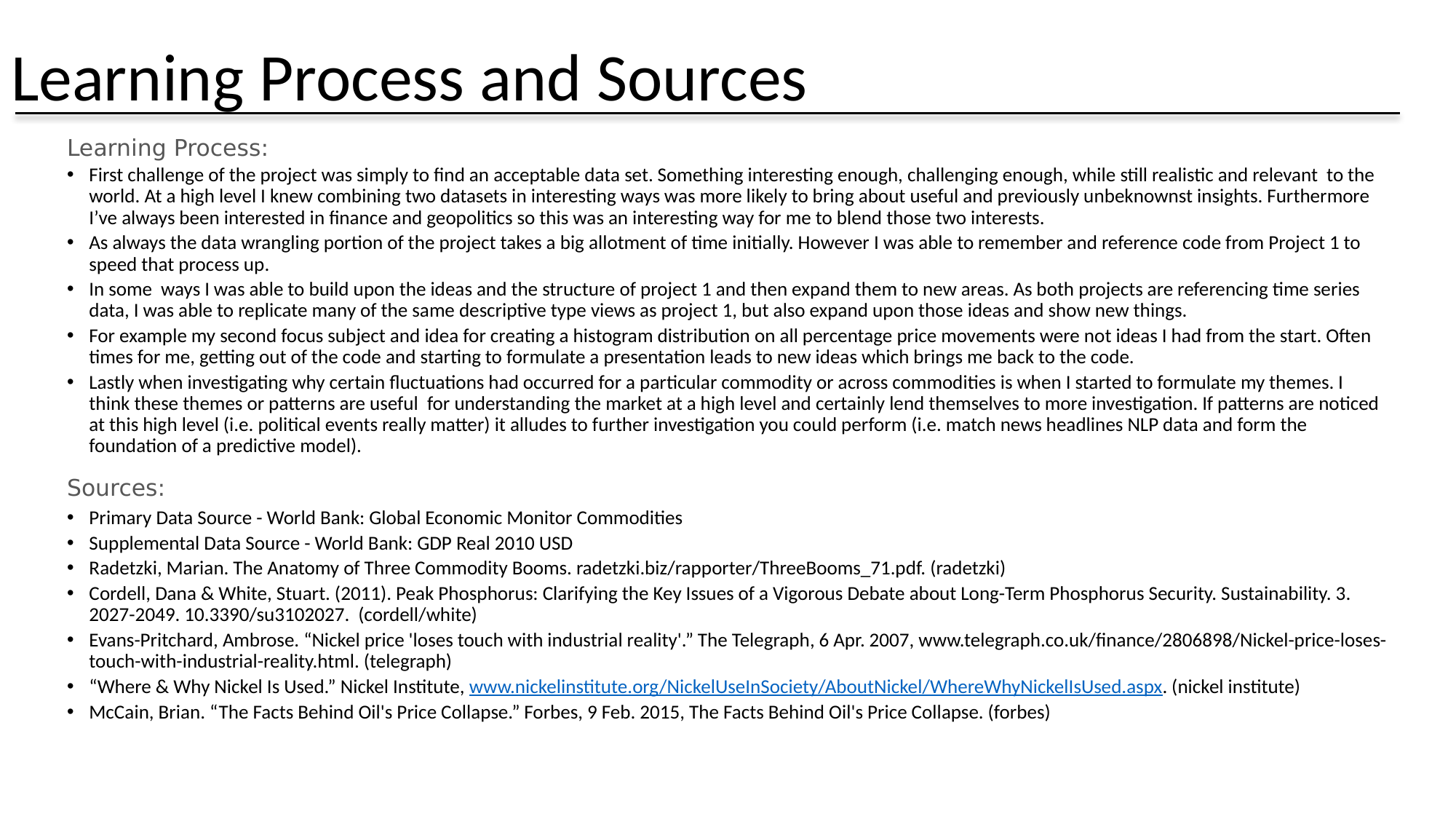

# Learning Process and Sources
Learning Process:
First challenge of the project was simply to find an acceptable data set. Something interesting enough, challenging enough, while still realistic and relevant  to the world. At a high level I knew combining two datasets in interesting ways was more likely to bring about useful and previously unbeknownst insights. Furthermore I’ve always been interested in finance and geopolitics so this was an interesting way for me to blend those two interests.
As always the data wrangling portion of the project takes a big allotment of time initially. However I was able to remember and reference code from Project 1 to speed that process up.
In some  ways I was able to build upon the ideas and the structure of project 1 and then expand them to new areas. As both projects are referencing time series data, I was able to replicate many of the same descriptive type views as project 1, but also expand upon those ideas and show new things.
For example my second focus subject and idea for creating a histogram distribution on all percentage price movements were not ideas I had from the start. Often times for me, getting out of the code and starting to formulate a presentation leads to new ideas which brings me back to the code.
Lastly when investigating why certain fluctuations had occurred for a particular commodity or across commodities is when I started to formulate my themes. I think these themes or patterns are useful  for understanding the market at a high level and certainly lend themselves to more investigation. If patterns are noticed at this high level (i.e. political events really matter) it alludes to further investigation you could perform (i.e. match news headlines NLP data and form the foundation of a predictive model).

Sources:
Primary Data Source - World Bank: Global Economic Monitor Commodities
Supplemental Data Source - World Bank: GDP Real 2010 USD
Radetzki, Marian. The Anatomy of Three Commodity Booms. radetzki.biz/rapporter/ThreeBooms_71.pdf. (radetzki)
Cordell, Dana & White, Stuart. (2011). Peak Phosphorus: Clarifying the Key Issues of a Vigorous Debate about Long-Term Phosphorus Security. Sustainability. 3. 2027-2049. 10.3390/su3102027.  (cordell/white)
Evans-Pritchard, Ambrose. “Nickel price 'loses touch with industrial reality'.” The Telegraph, 6 Apr. 2007, www.telegraph.co.uk/finance/2806898/Nickel-price-loses-touch-with-industrial-reality.html. (telegraph)
“Where & Why Nickel Is Used.” Nickel Institute, www.nickelinstitute.org/NickelUseInSociety/AboutNickel/WhereWhyNickelIsUsed.aspx. (nickel institute)
McCain, Brian. “The Facts Behind Oil's Price Collapse.” Forbes, 9 Feb. 2015, The Facts Behind Oil's Price Collapse. (forbes)